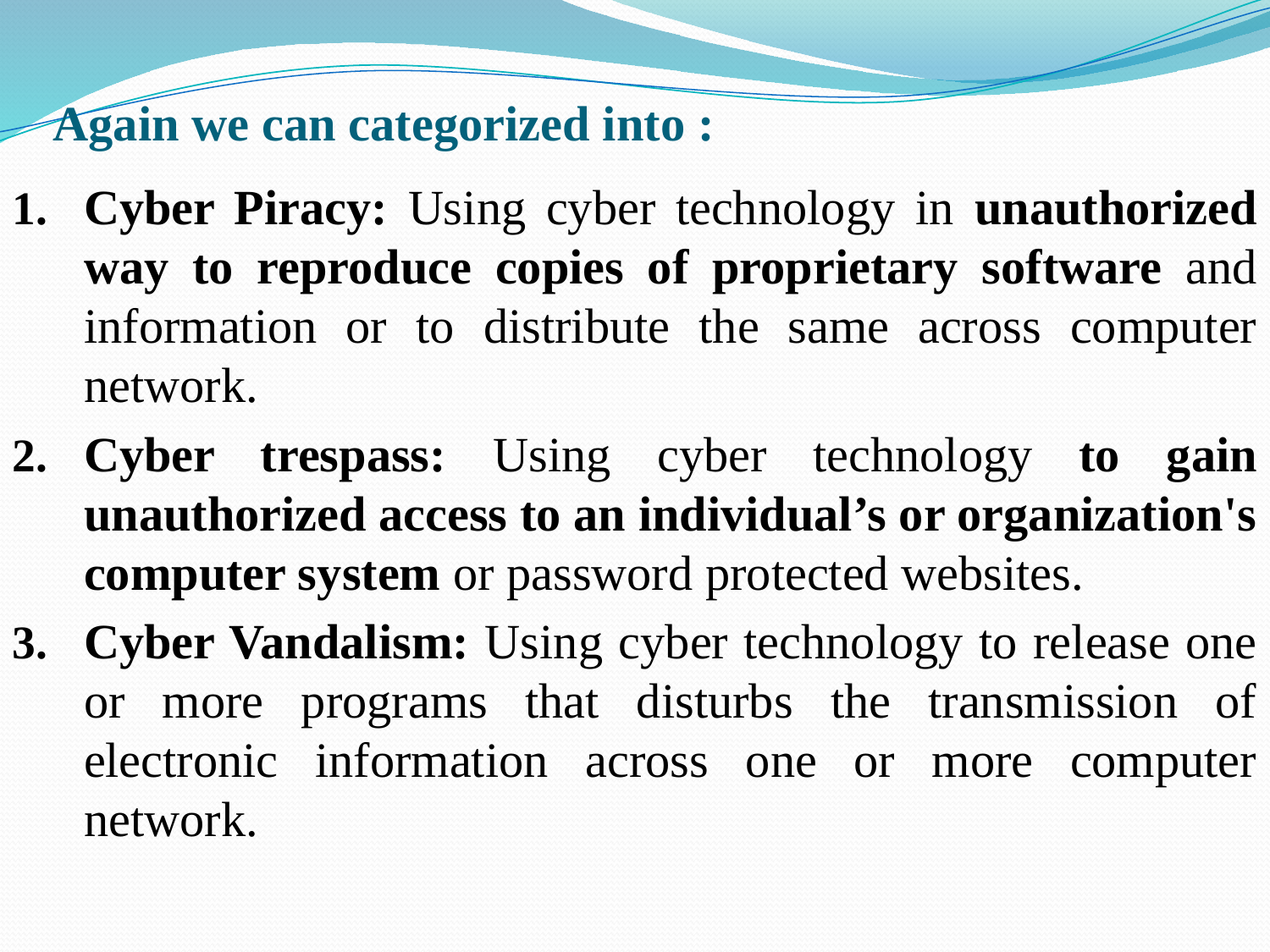

# Again we can categorized into :
Cyber Piracy: Using cyber technology in unauthorized way to reproduce copies of proprietary software and information or to distribute the same across computer network.
Cyber trespass: Using cyber technology to gain unauthorized access to an individual’s or organization's computer system or password protected websites.
Cyber Vandalism: Using cyber technology to release one or more programs that disturbs the transmission of electronic information across one or more computer network.